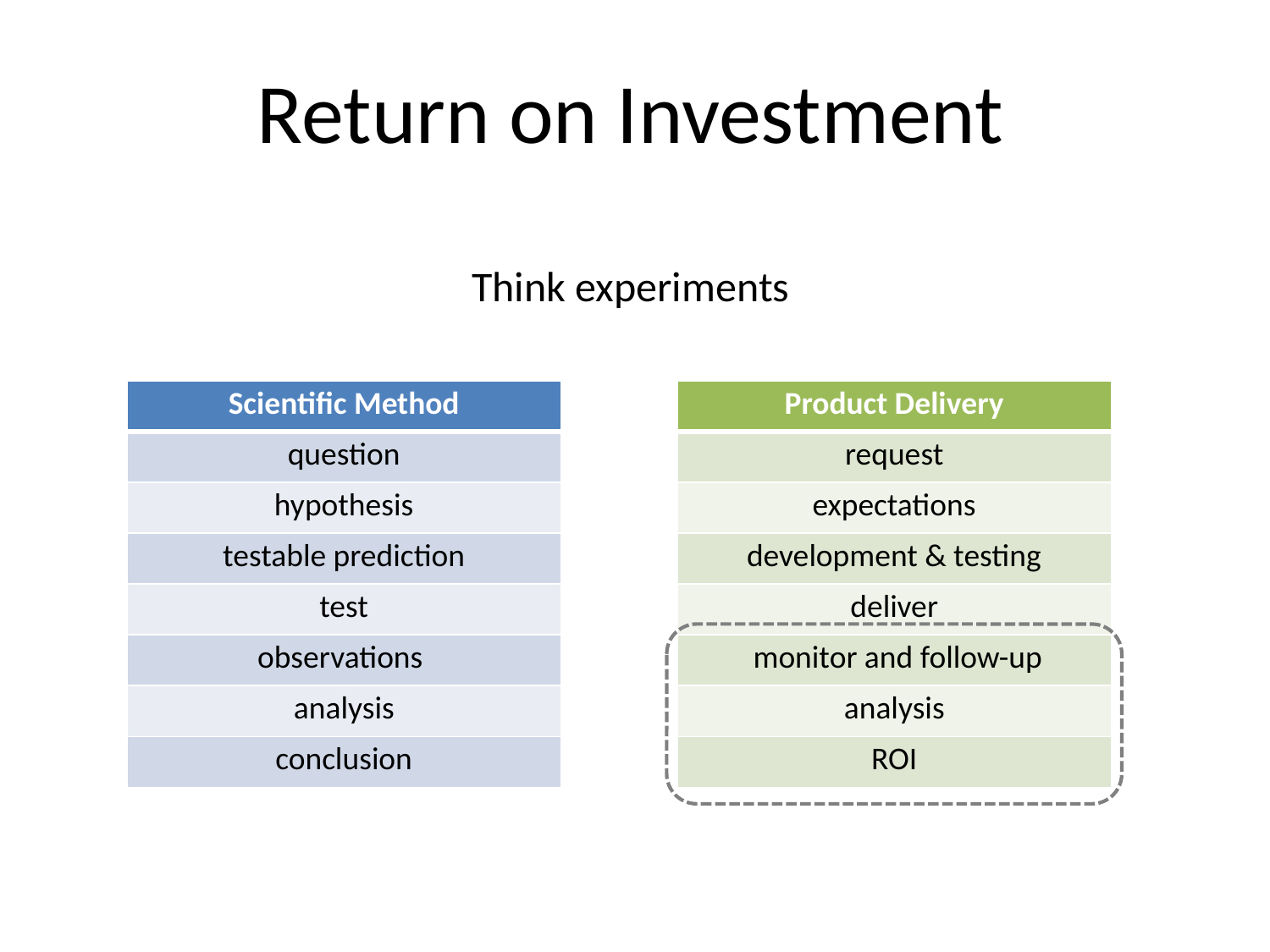

Return on Investment
Think experiments
| Scientific Method |
| --- |
| question |
| hypothesis |
| testable prediction |
| test |
| observations |
| analysis |
| conclusion |
| Product Delivery |
| --- |
| request |
| expectations |
| development & testing |
| deliver |
| monitor and follow-up |
| analysis |
| ROI |